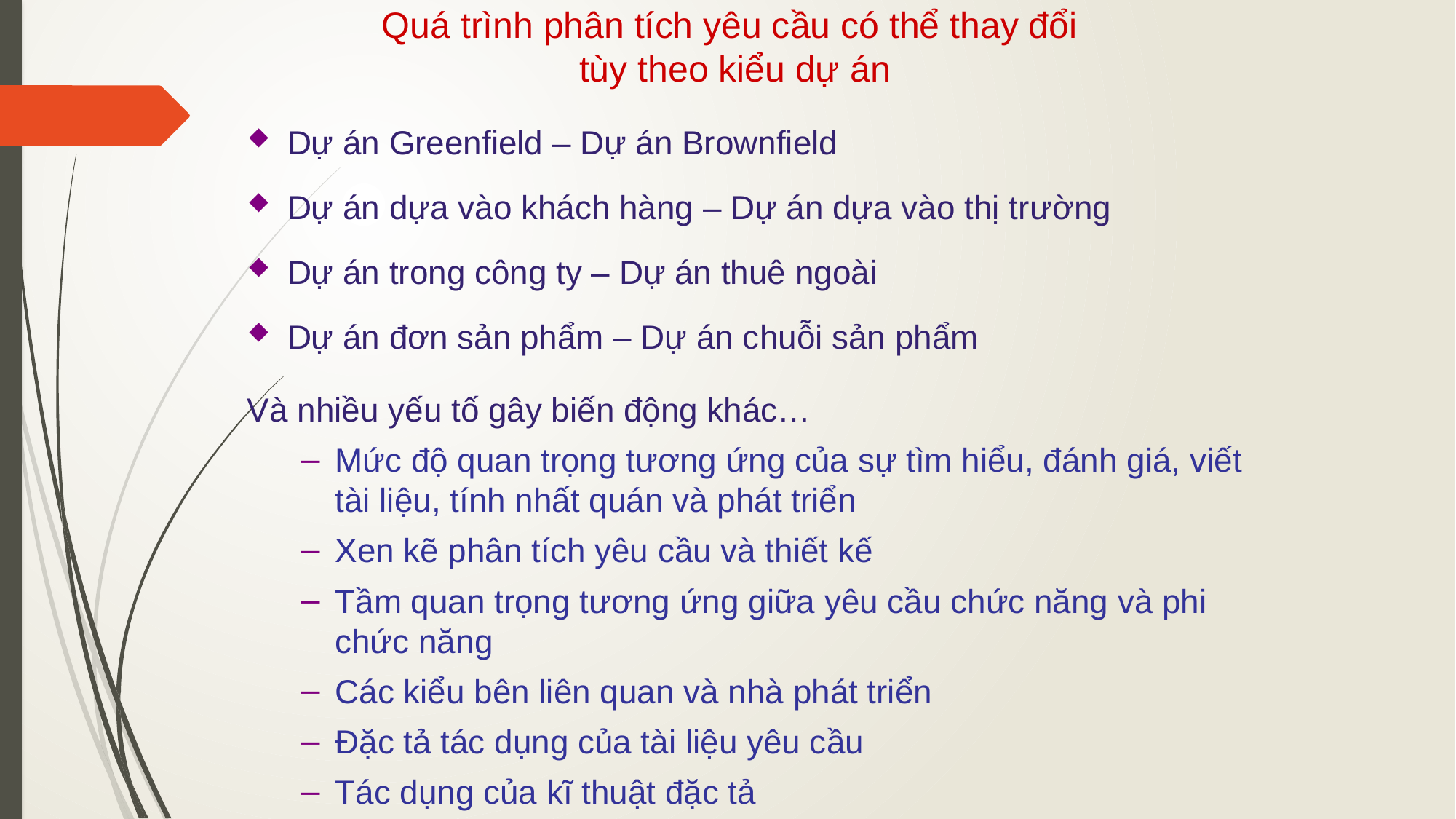

Quá trình phân tích yêu cầu có thể thay đổi
tùy theo kiểu dự án
Dự án Greenfield – Dự án Brownfield
Dự án dựa vào khách hàng – Dự án dựa vào thị trường
Dự án trong công ty – Dự án thuê ngoài
Dự án đơn sản phẩm – Dự án chuỗi sản phẩm
Và nhiều yếu tố gây biến động khác…
Mức độ quan trọng tương ứng của sự tìm hiểu, đánh giá, viết tài liệu, tính nhất quán và phát triển
Xen kẽ phân tích yêu cầu và thiết kế
Tầm quan trọng tương ứng giữa yêu cầu chức năng và phi chức năng
Các kiểu bên liên quan và nhà phát triển
Đặc tả tác dụng của tài liệu yêu cầu
Tác dụng của kĩ thuật đặc tả